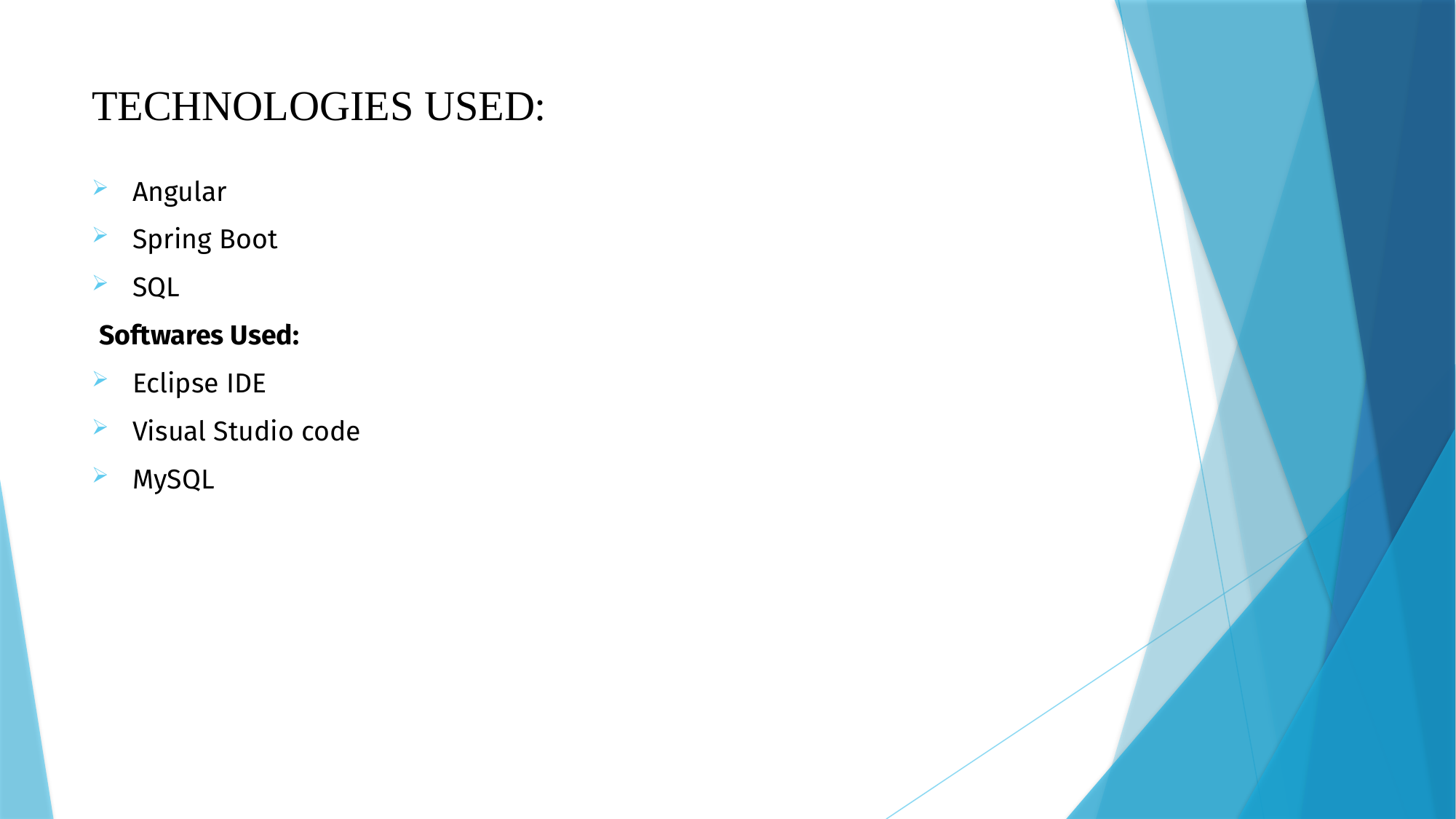

# TECHNOLOGIES USED:
Angular
Spring Boot
SQL
 Softwares Used:
Eclipse IDE
Visual Studio code
MySQL